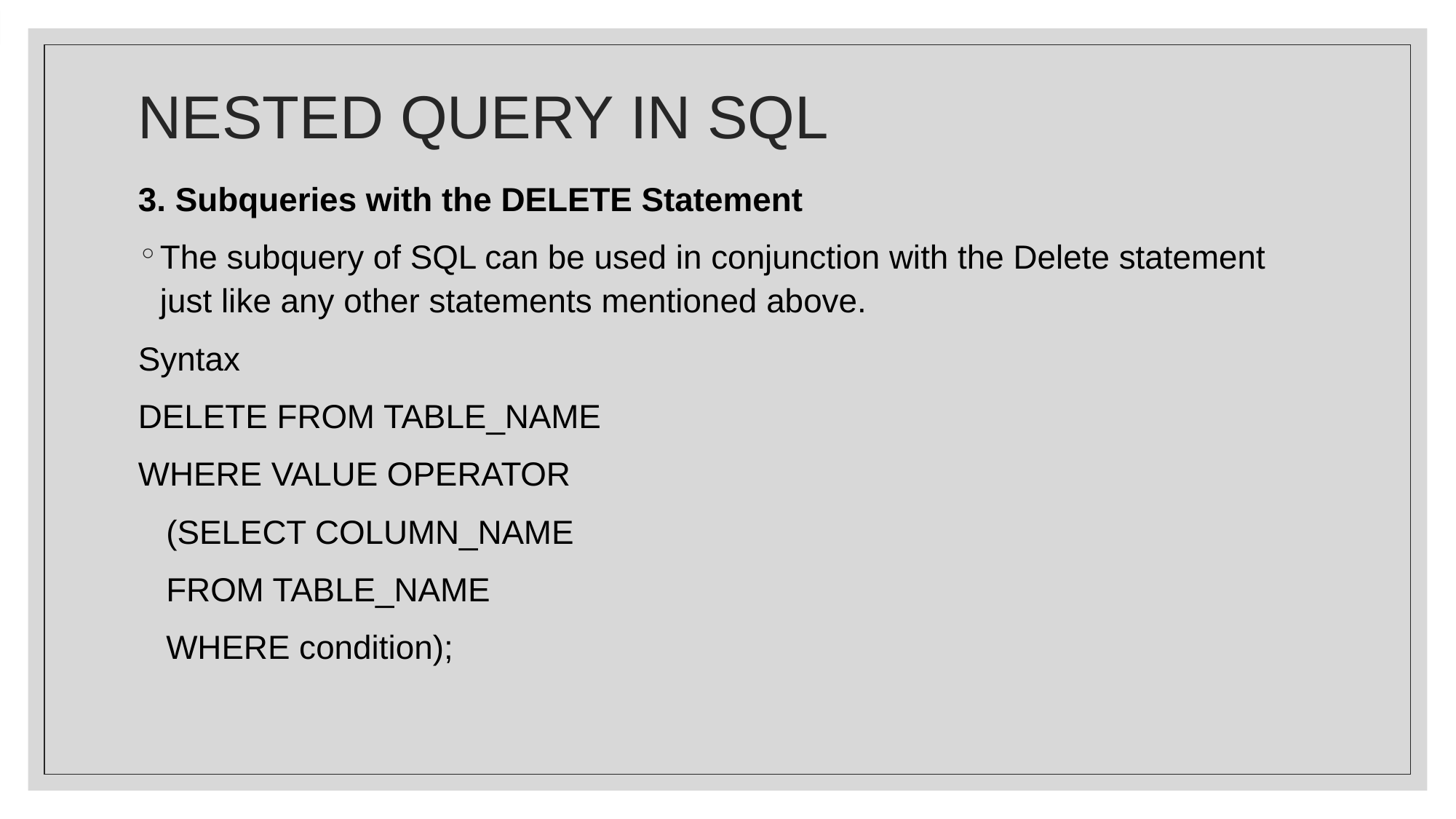

# NESTED QUERY IN SQL
3. Subqueries with the DELETE Statement
The subquery of SQL can be used in conjunction with the Delete statement just like any other statements mentioned above.
Syntax
DELETE FROM TABLE_NAME
WHERE VALUE OPERATOR
   (SELECT COLUMN_NAME
   FROM TABLE_NAME
   WHERE condition);